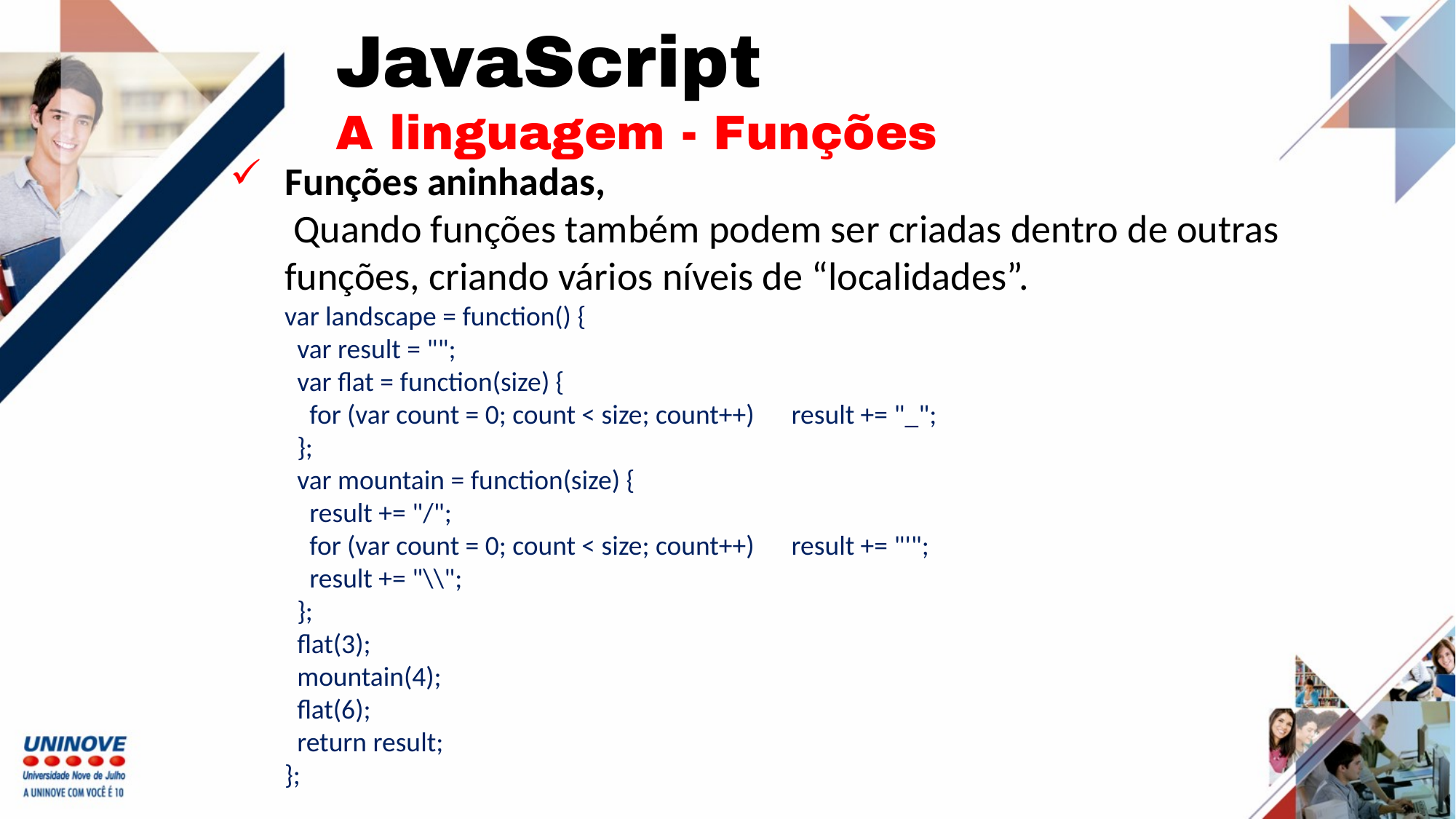

JavaScript
A linguagem - Funções
Funções aninhadas,
 Quando funções também podem ser criadas dentro de outras funções, criando vários níveis de “localidades”.
var landscape = function() {
  var result = "";
  var flat = function(size) {
    for (var count = 0; count < size; count++)      result += "_";
  };
  var mountain = function(size) {
    result += "/";
    for (var count = 0; count < size; count++)      result += "'";
    result += "\\";
  };
  flat(3);
  mountain(4);
  flat(6);
  return result;
};